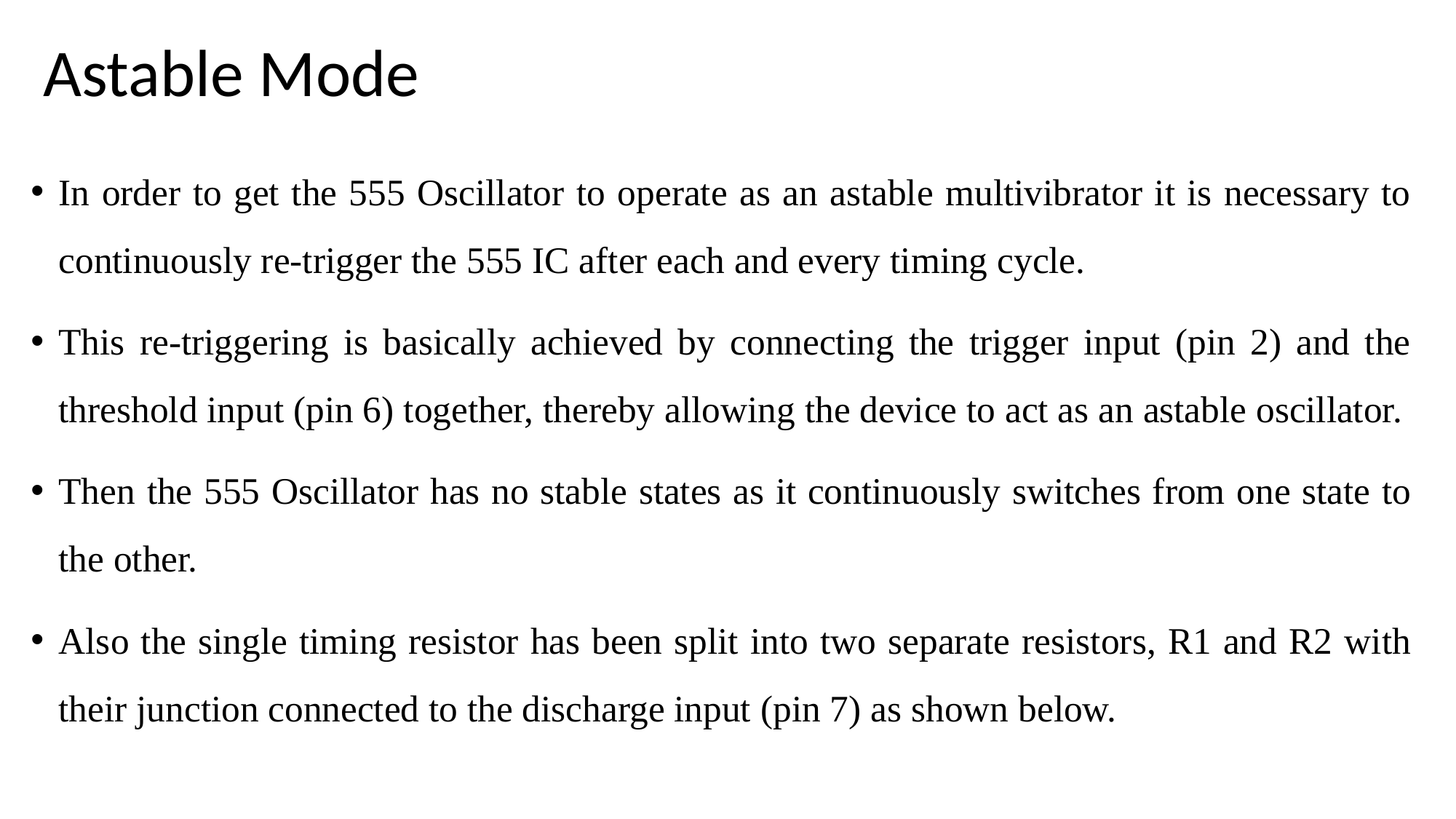

# Astable Mode
In order to get the 555 Oscillator to operate as an astable multivibrator it is necessary to continuously re-trigger the 555 IC after each and every timing cycle.
This re-triggering is basically achieved by connecting the trigger input (pin 2) and the threshold input (pin 6) together, thereby allowing the device to act as an astable oscillator.
Then the 555 Oscillator has no stable states as it continuously switches from one state to the other.
Also the single timing resistor has been split into two separate resistors, R1 and R2 with their junction connected to the discharge input (pin 7) as shown below.